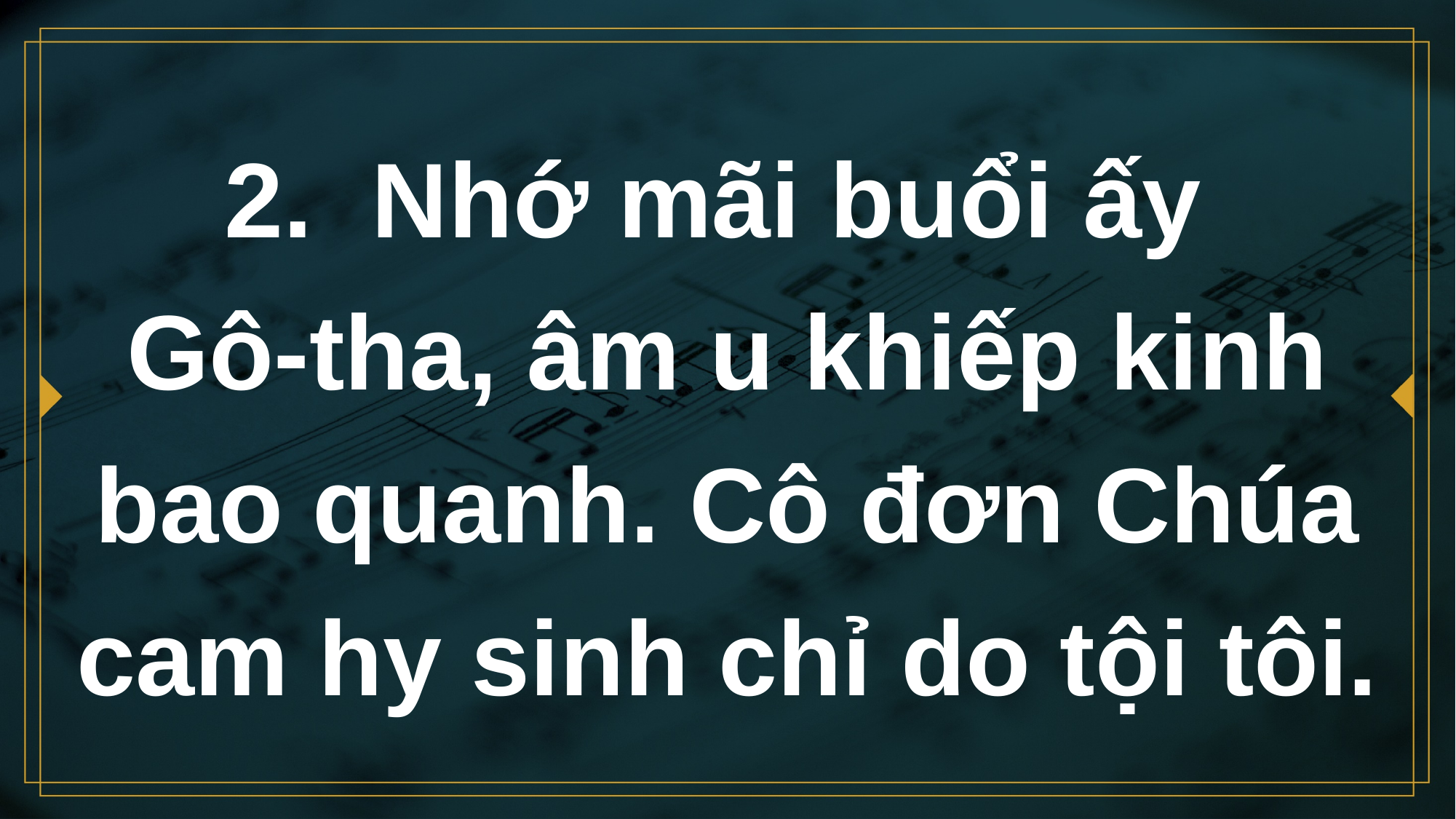

# 2.  Nhớ mãi buổi ấy Gô-tha, âm u khiếp kinh bao quanh. Cô đơn Chúa cam hy sinh chỉ do tội tôi.